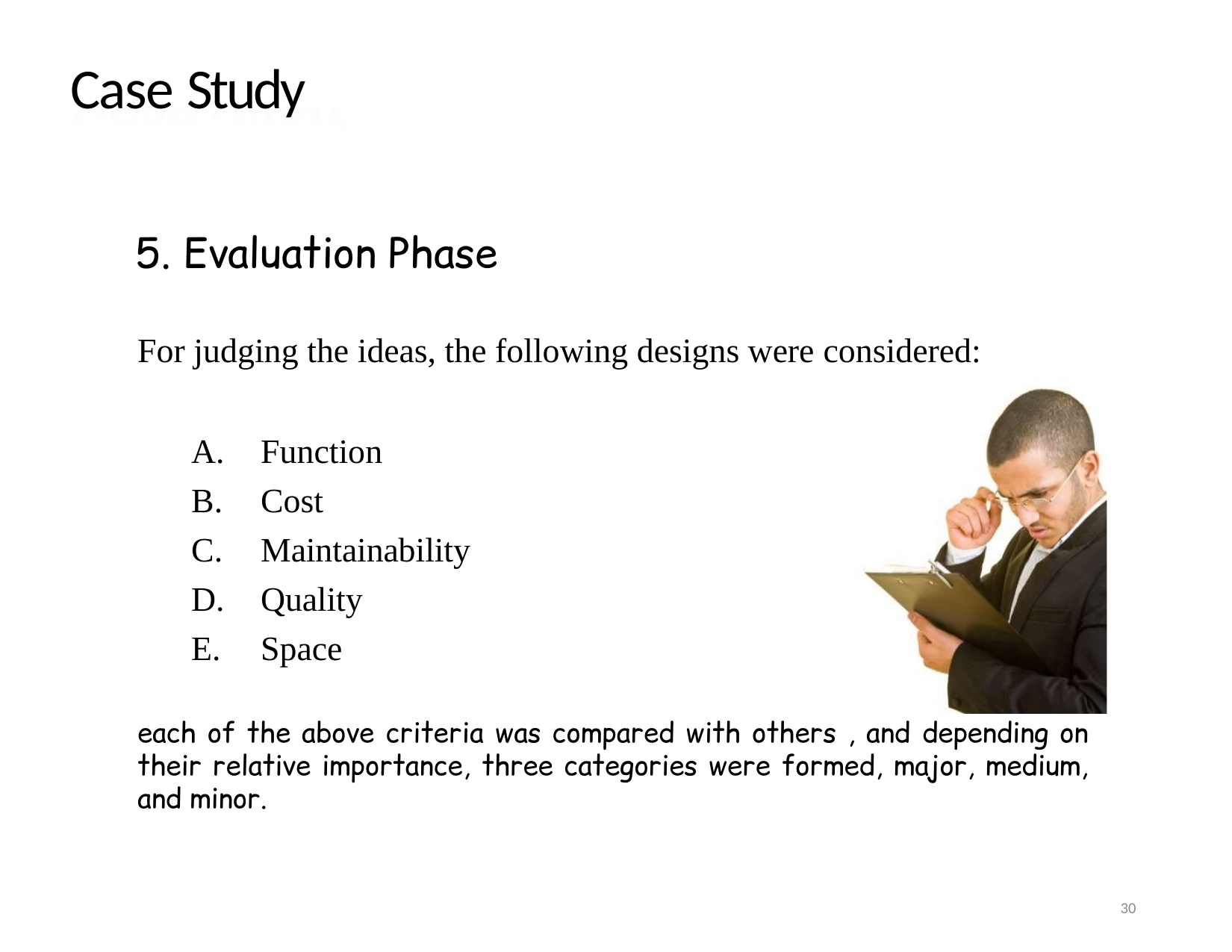

# Case Study

Evaluation Phase

For judging the ideas, the following designs were considered:

Function
Cost
Maintainability
Quality
Space

each of the above criteria was compared with others , and depending on  their relative importance, three categories were formed, major, medium,  and minor.

30